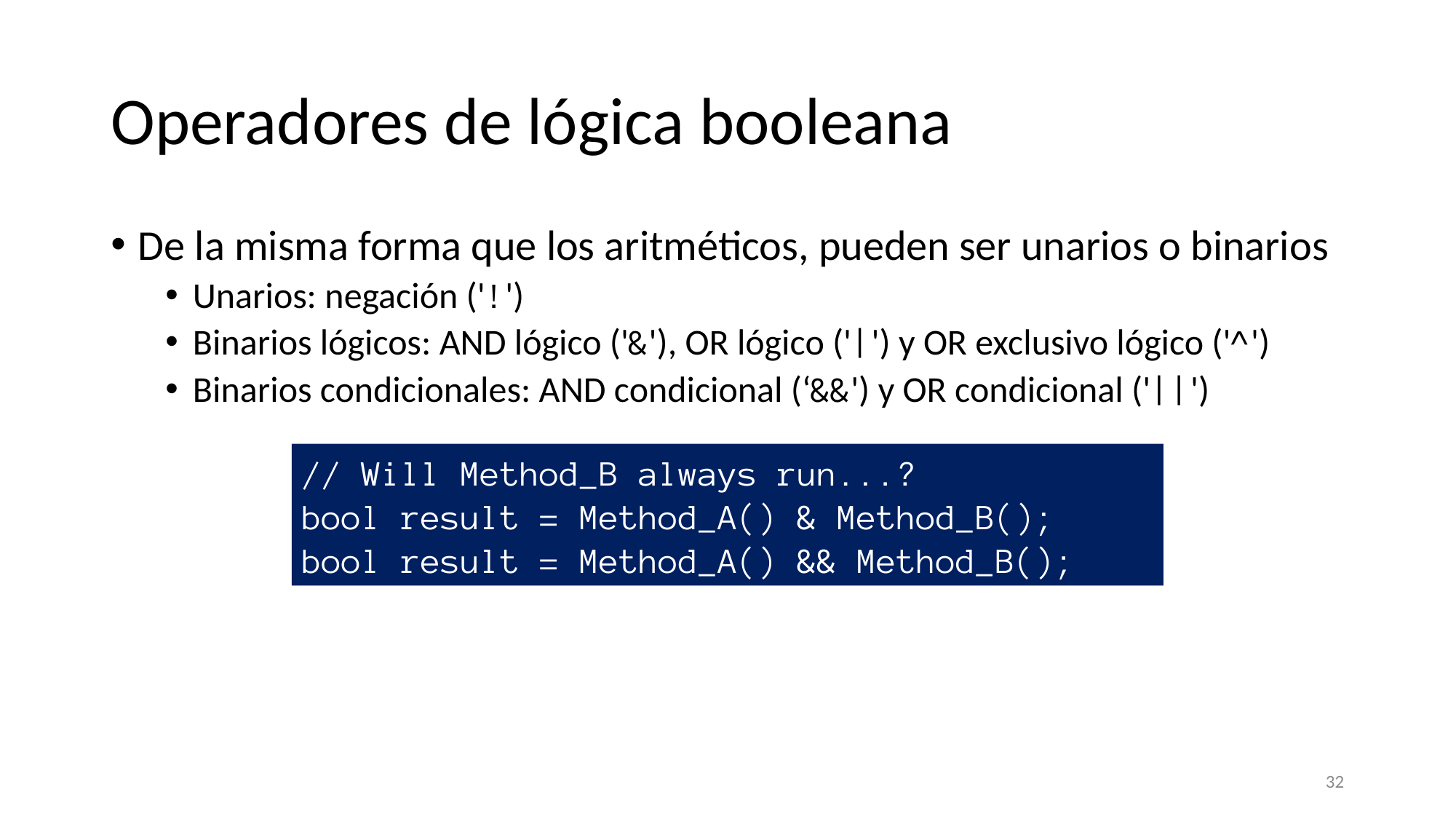

# Operadores de lógica booleana
De la misma forma que los aritméticos, pueden ser unarios o binarios
Unarios: negación ('!')
Binarios lógicos: AND lógico ('&'), OR lógico ('|') y OR exclusivo lógico ('^')
Binarios condicionales: AND condicional (‘&&') y OR condicional ('||')
// Will Method_B always run...?
bool result = Method_A() & Method_B();
bool result = Method_A() && Method_B();
32